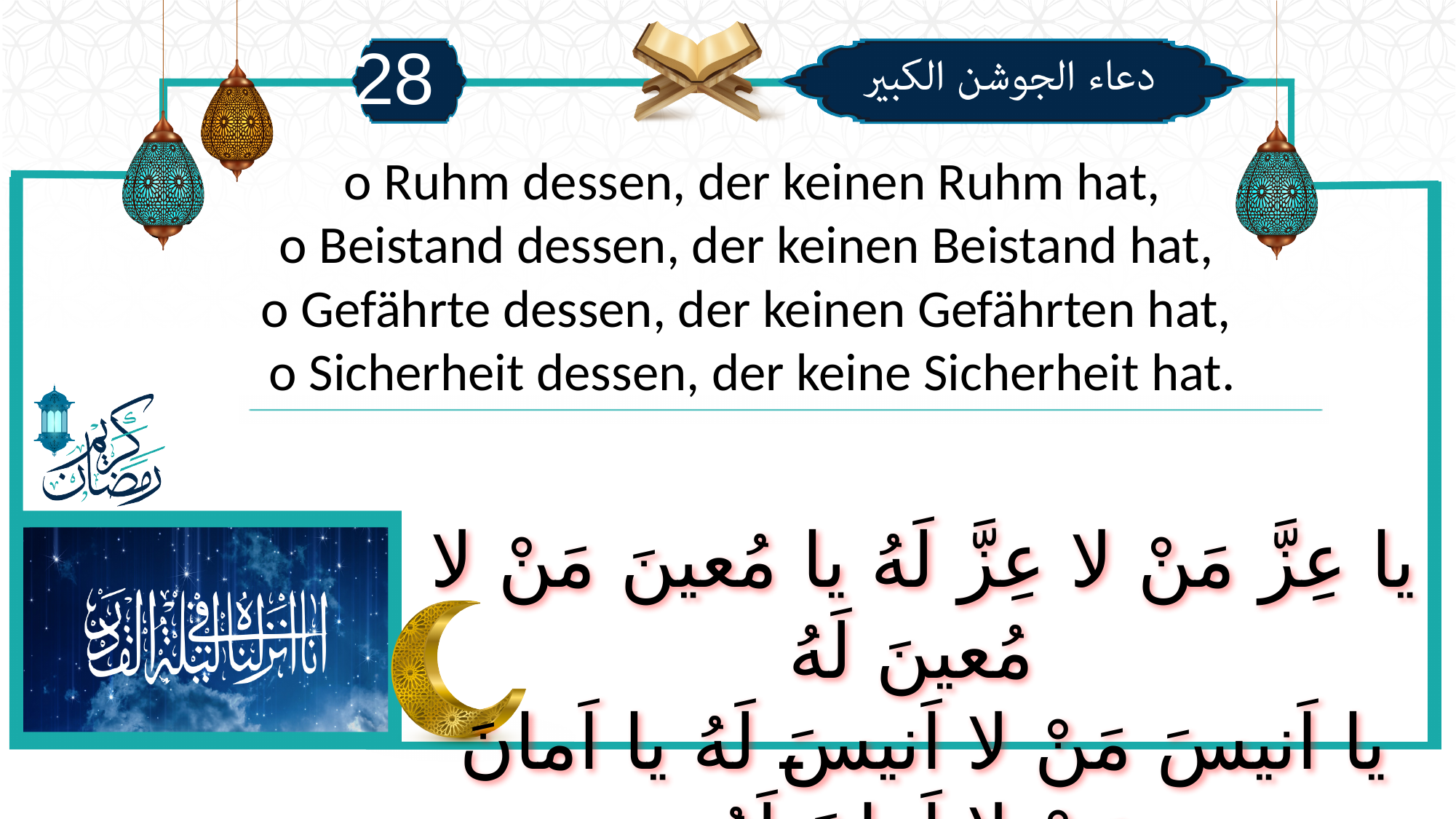

28
 o Ruhm dessen, der keinen Ruhm hat, 
o Beistand dessen, der keinen Beistand hat, 
o Gefährte dessen, der keinen Gefährten hat, 
o Sicherheit dessen, der keine Sicherheit hat.
يا عِزَّ مَنْ لا عِزَّ لَهُ يا مُعينَ مَنْ لا مُعينَ لَهُ
يا اَنيسَ مَنْ لا اَنيسَ لَهُ يا اَمانَ مَنْ لا اَمانَ لَهُ